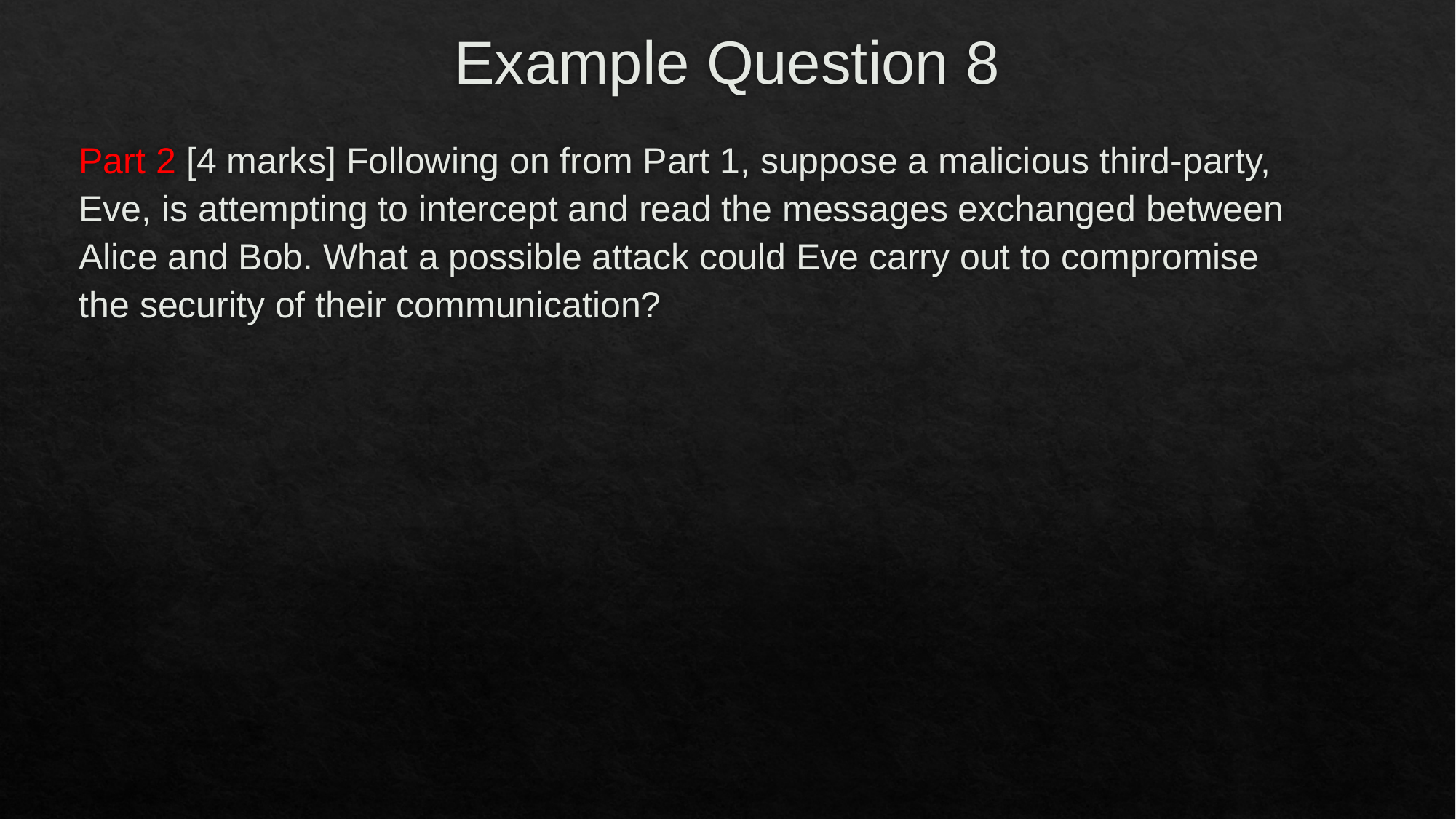

# Example Question 8
Part 2 [4 marks] Following on from Part 1, suppose a malicious third-party, Eve, is attempting to intercept and read the messages exchanged between Alice and Bob. What a possible attack could Eve carry out to compromise the security of their communication?